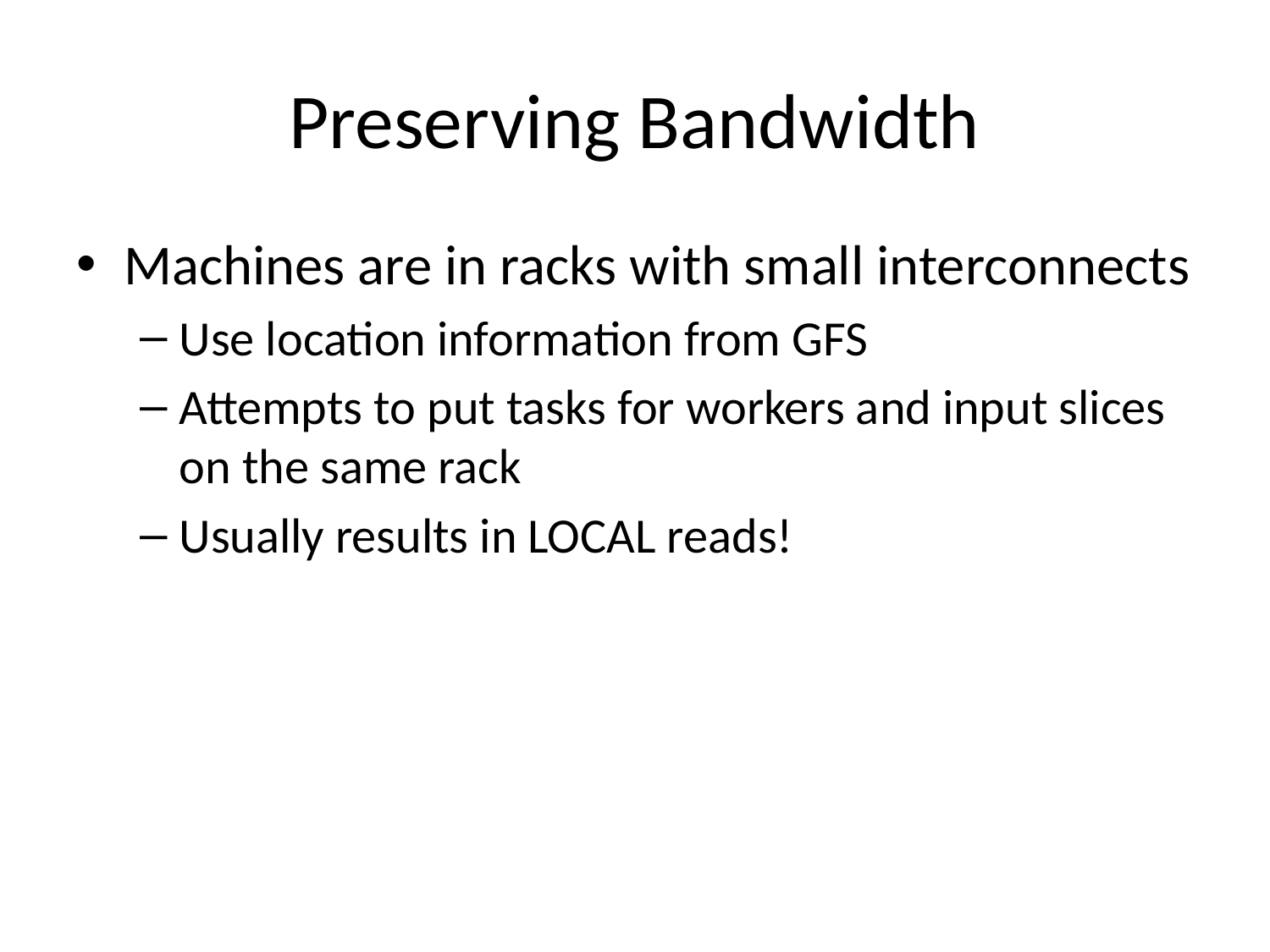

# Preserving Bandwidth
Machines are in racks with small interconnects
Use location information from GFS
Attempts to put tasks for workers and input slices on the same rack
Usually results in LOCAL reads!